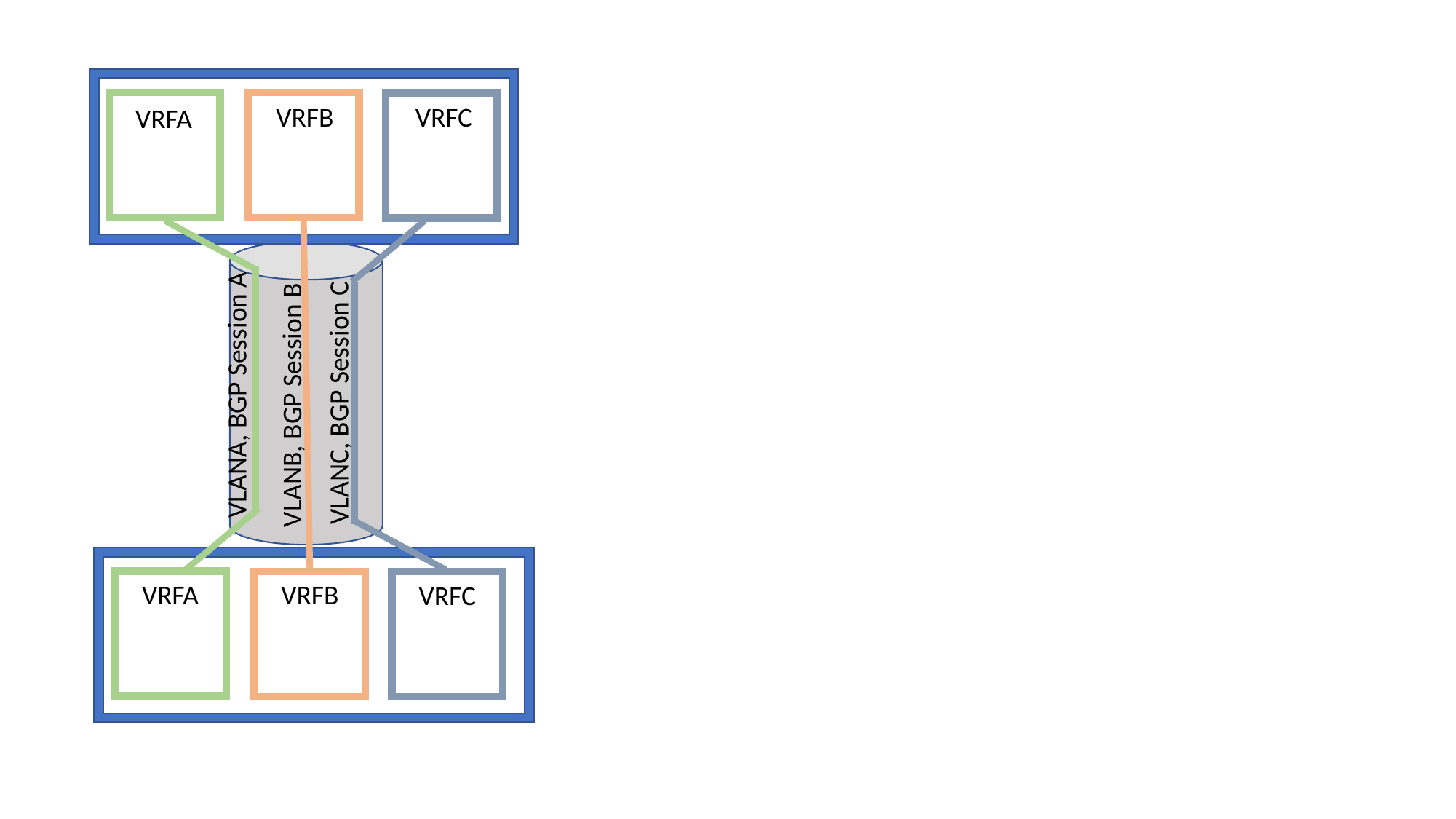

VRFB
VRFC
VRFA

VLANA, BGP Session A
VLANC, BGP Session C
VLANB, BGP Session B

VRFA
VRFB
VRFC